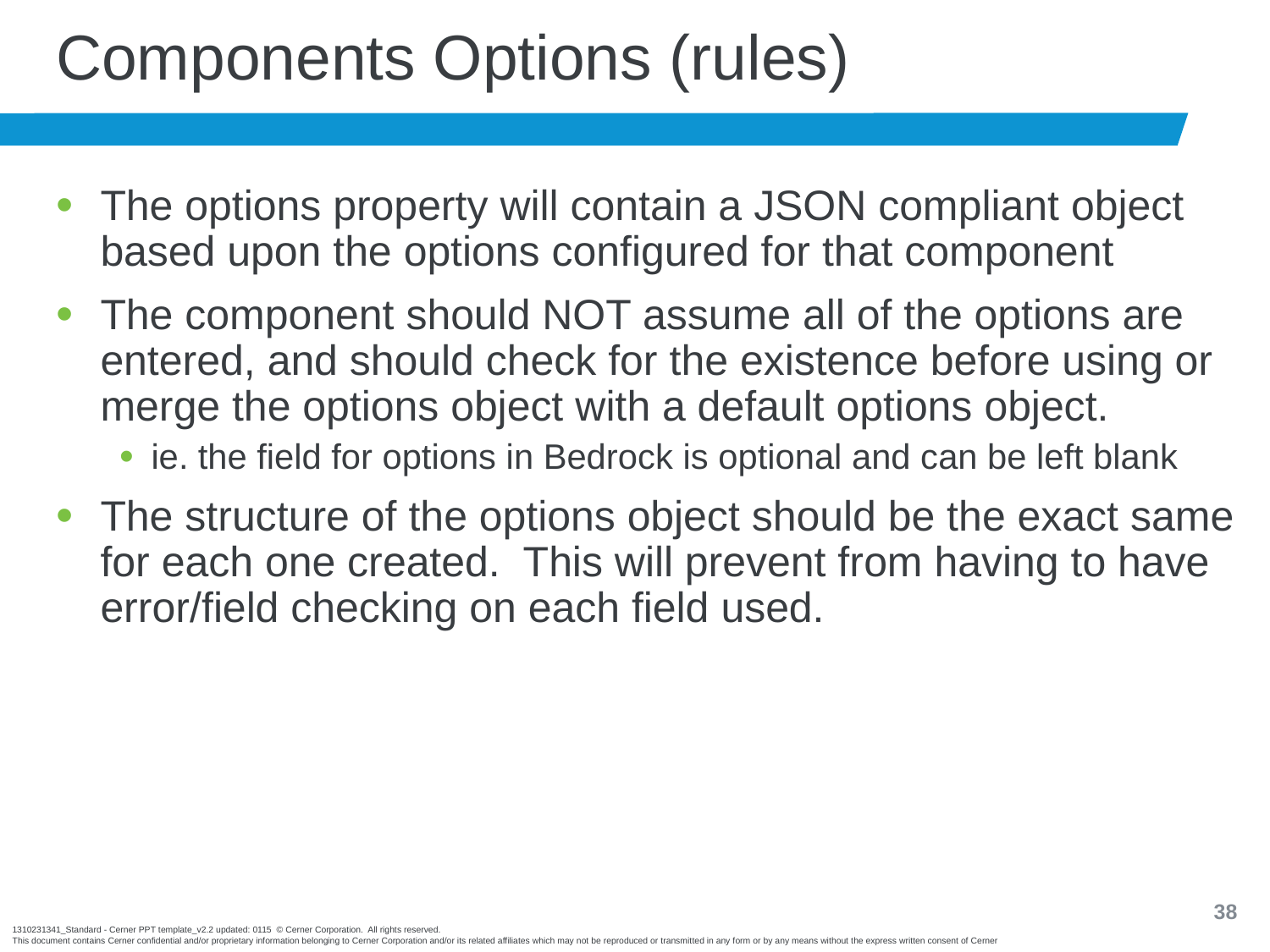

# Components Options (rules)
The options property will contain a JSON compliant object based upon the options configured for that component
The component should NOT assume all of the options are entered, and should check for the existence before using or merge the options object with a default options object.
ie. the field for options in Bedrock is optional and can be left blank
The structure of the options object should be the exact same for each one created.  This will prevent from having to have error/field checking on each field used.